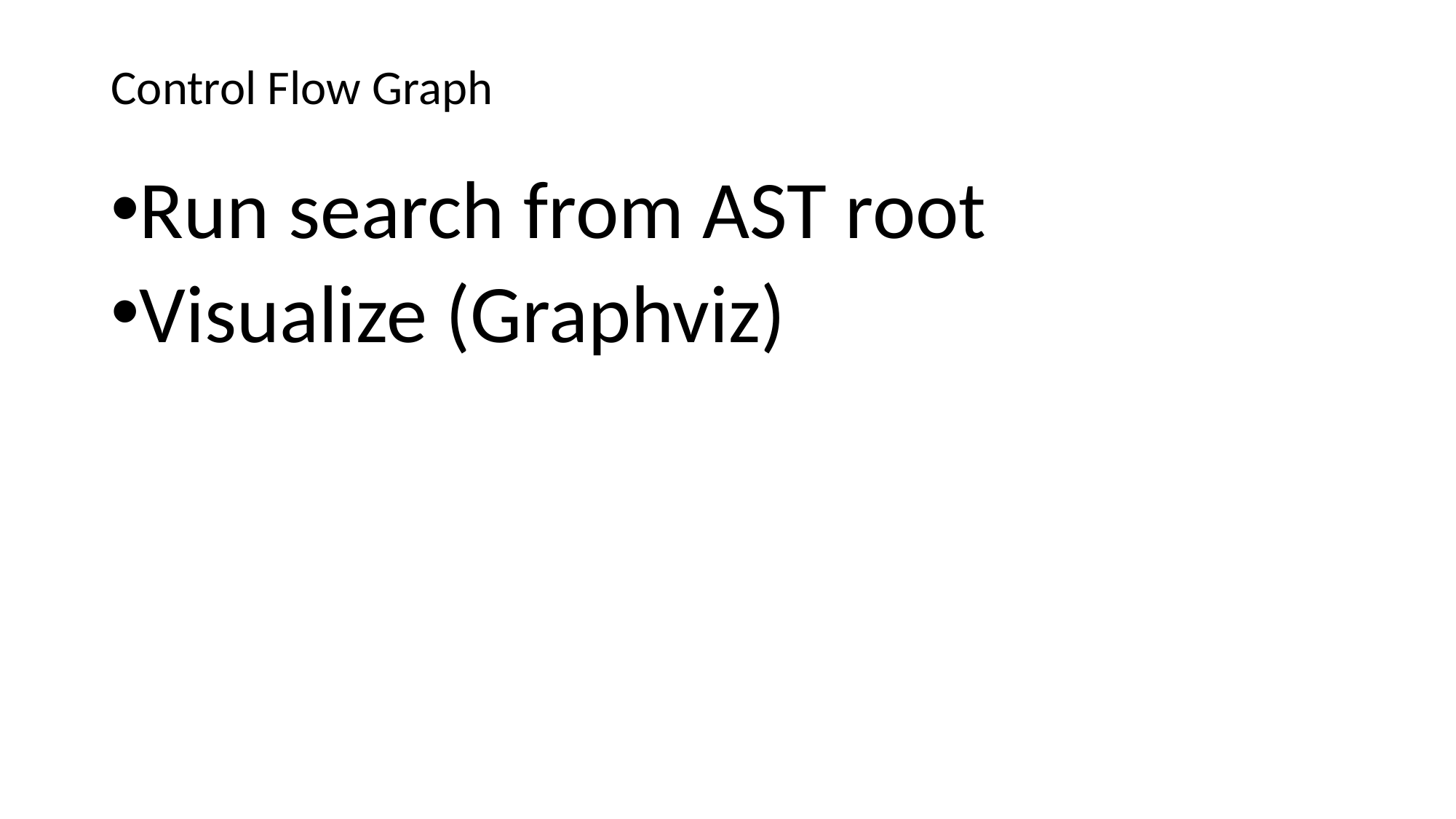

# Control Flow Graph
Run search from AST root
Visualize (Graphviz)